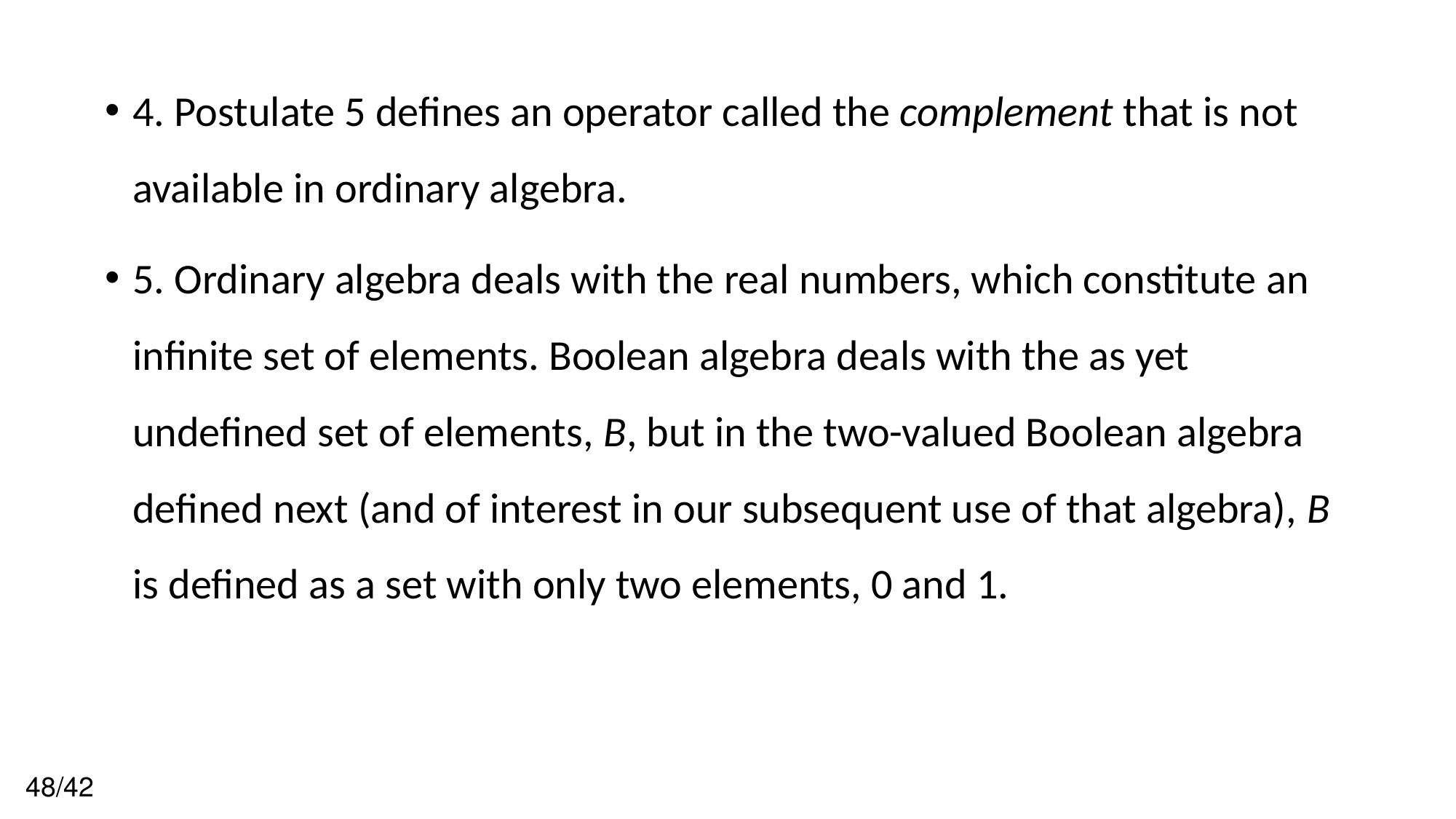

4. Postulate 5 defines an operator called the complement that is not
available in ordinary algebra.
5. Ordinary algebra deals with the real numbers, which constitute an
infinite set of elements. Boolean algebra deals with the as yet
undefined set of elements, B, but in the two-valued Boolean algebra
defined next (and of interest in our subsequent use of that algebra), B
is defined as a set with only two elements, 0 and 1.